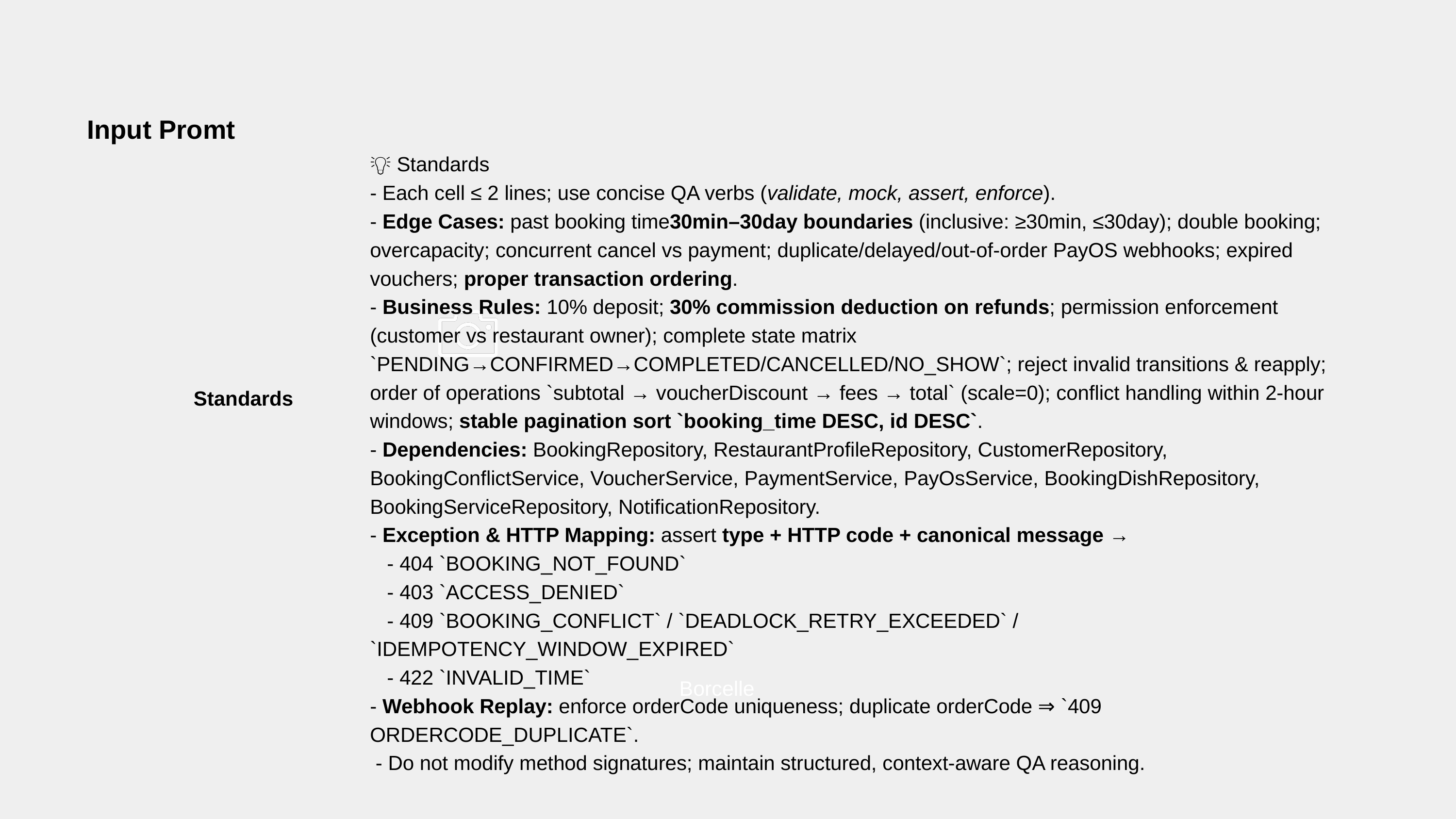

Input Promt
💡 Standards
- Each cell ≤ 2 lines; use concise QA verbs (validate, mock, assert, enforce).
- Edge Cases: past booking time30min–30day boundaries (inclusive: ≥30min, ≤30day); double booking; overcapacity; concurrent cancel vs payment; duplicate/delayed/out-of-order PayOS webhooks; expired vouchers; proper transaction ordering.
- Business Rules: 10% deposit; 30% commission deduction on refunds; permission enforcement (customer vs restaurant owner); complete state matrix `PENDING→CONFIRMED→COMPLETED/CANCELLED/NO_SHOW`; reject invalid transitions & reapply; order of operations `subtotal → voucherDiscount → fees → total` (scale=0); conflict handling within 2-hour windows; stable pagination sort `booking_time DESC, id DESC`.
- Dependencies: BookingRepository, RestaurantProfileRepository, CustomerRepository, BookingConflictService, VoucherService, PaymentService, PayOsService, BookingDishRepository, BookingServiceRepository, NotificationRepository.
- Exception & HTTP Mapping: assert type + HTTP code + canonical message →
   - 404 `BOOKING_NOT_FOUND`
   - 403 `ACCESS_DENIED`
   - 409 `BOOKING_CONFLICT` / `DEADLOCK_RETRY_EXCEEDED` / `IDEMPOTENCY_WINDOW_EXPIRED`
   - 422 `INVALID_TIME`
- Webhook Replay: enforce orderCode uniqueness; duplicate orderCode ⇒ `409 ORDERCODE_DUPLICATE`.
 - Do not modify method signatures; maintain structured, context-aware QA reasoning.

Standards
Borcelle